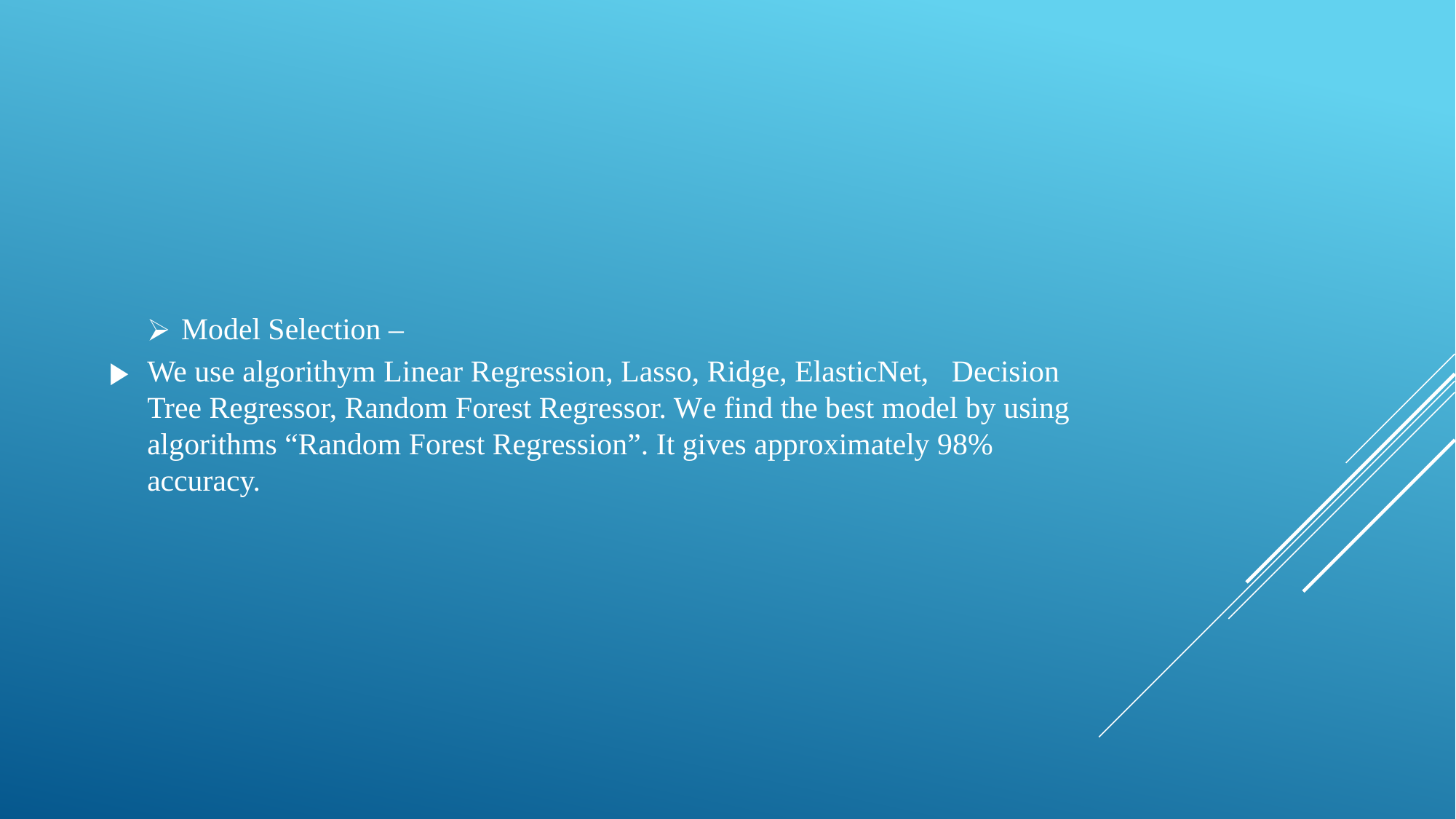

Model Selection –
We use algorithym Linear Regression, Lasso, Ridge, ElasticNet,   Decision Tree Regressor, Random Forest Regressor. We find the best model by using algorithms “Random Forest Regression”. It gives approximately 98% accuracy.